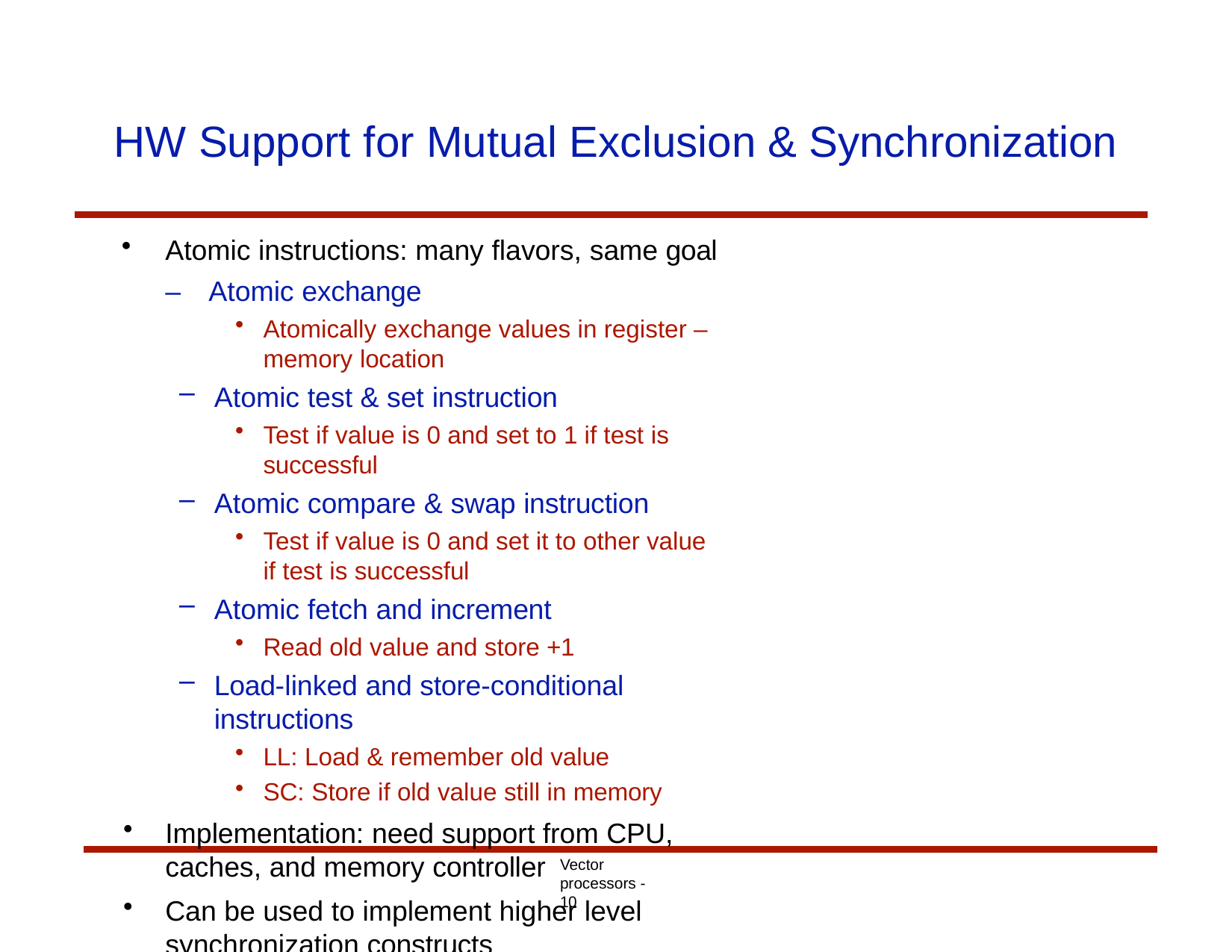

# HW Support for Mutual Exclusion & Synchronization
Atomic instructions: many flavors, same goal –	Atomic exchange
Atomically exchange values in register – memory location
Atomic test & set instruction
Test if value is 0 and set to 1 if test is successful
Atomic compare & swap instruction
Test if value is 0 and set it to other value if test is successful
Atomic fetch and increment
Read old value and store +1
Load-linked and store-conditional instructions
LL: Load & remember old value
SC: Store if old value still in memory
Implementation: need support from CPU, caches, and memory controller
Can be used to implement higher level synchronization constructs
–	Locks, barriers, semaphores, … (see CS140 & CS315A)

Vector processors - 10